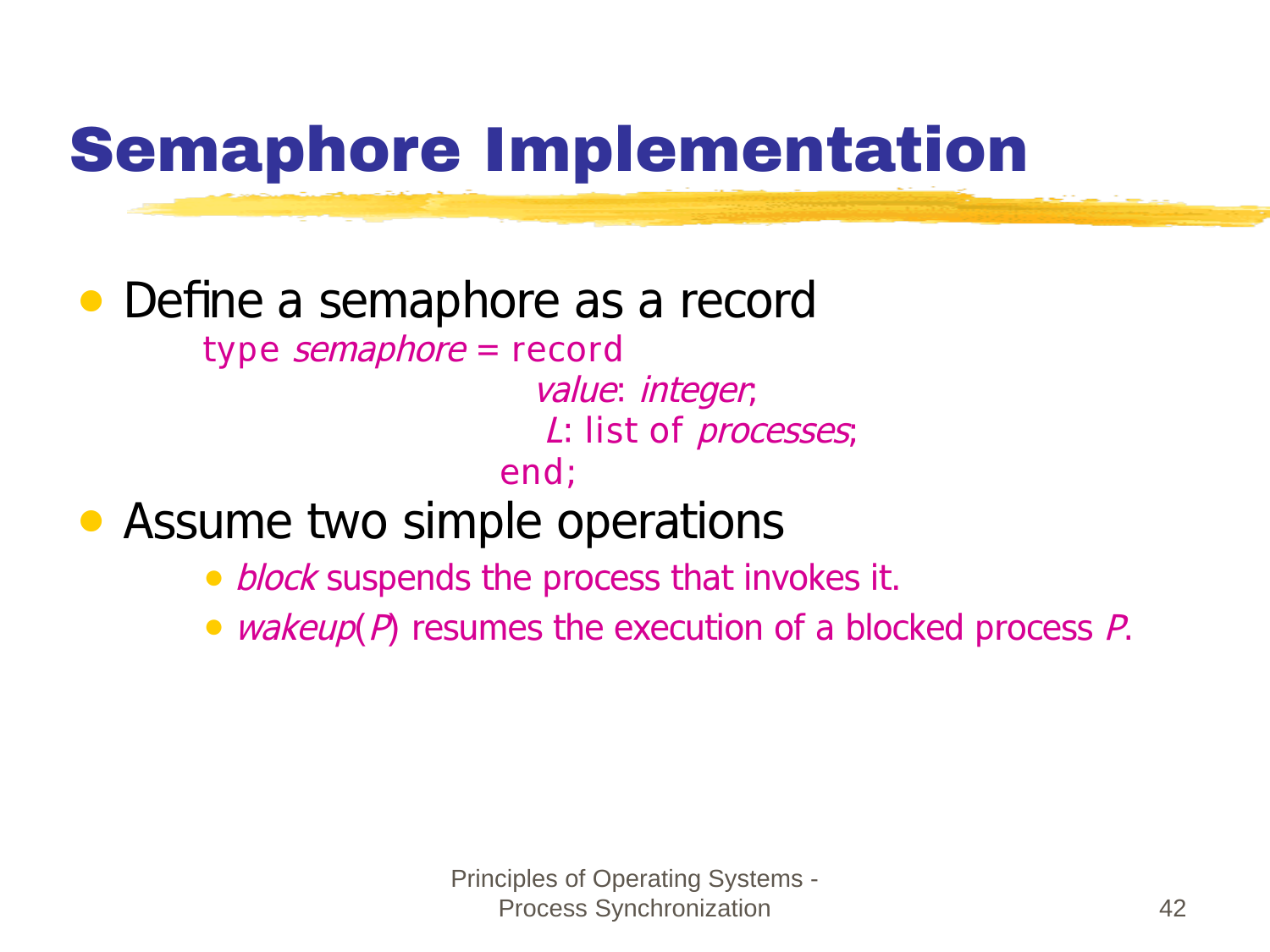

# Semaphore Implementation
Define a semaphore as a record
type semaphore = record
                              value: integer;
                               L: list of processes;
                           end;
Assume two simple operations
block suspends the process that invokes it.
wakeup(P) resumes the execution of a blocked process P.
Principles of Operating Systems - Process Synchronization
42